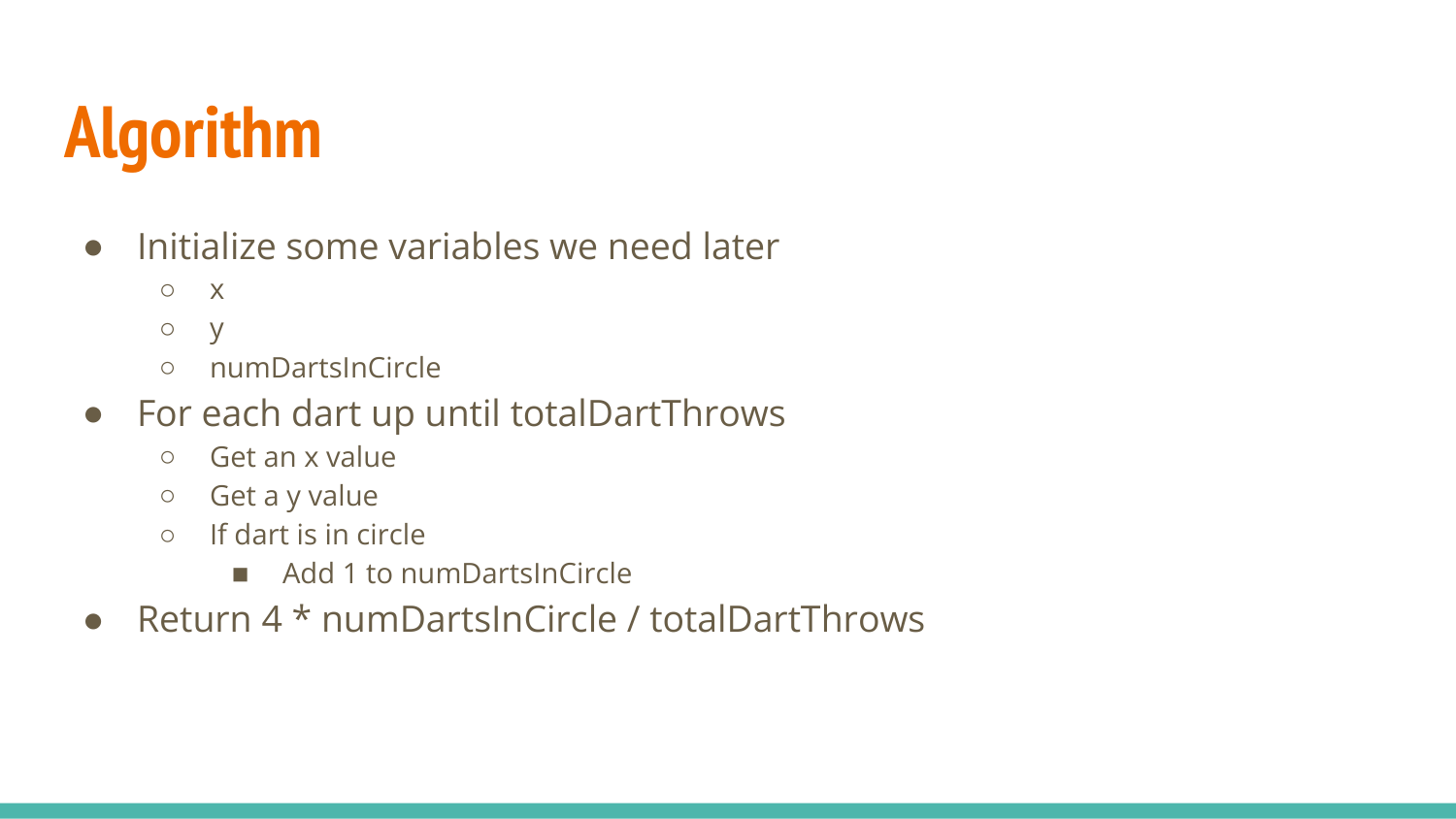

# Algorithm
Initialize some variables we need later
x
y
numDartsInCircle
For each dart up until totalDartThrows
Get an x value
Get a y value
If dart is in circle
Add 1 to numDartsInCircle
Return 4 * numDartsInCircle / totalDartThrows